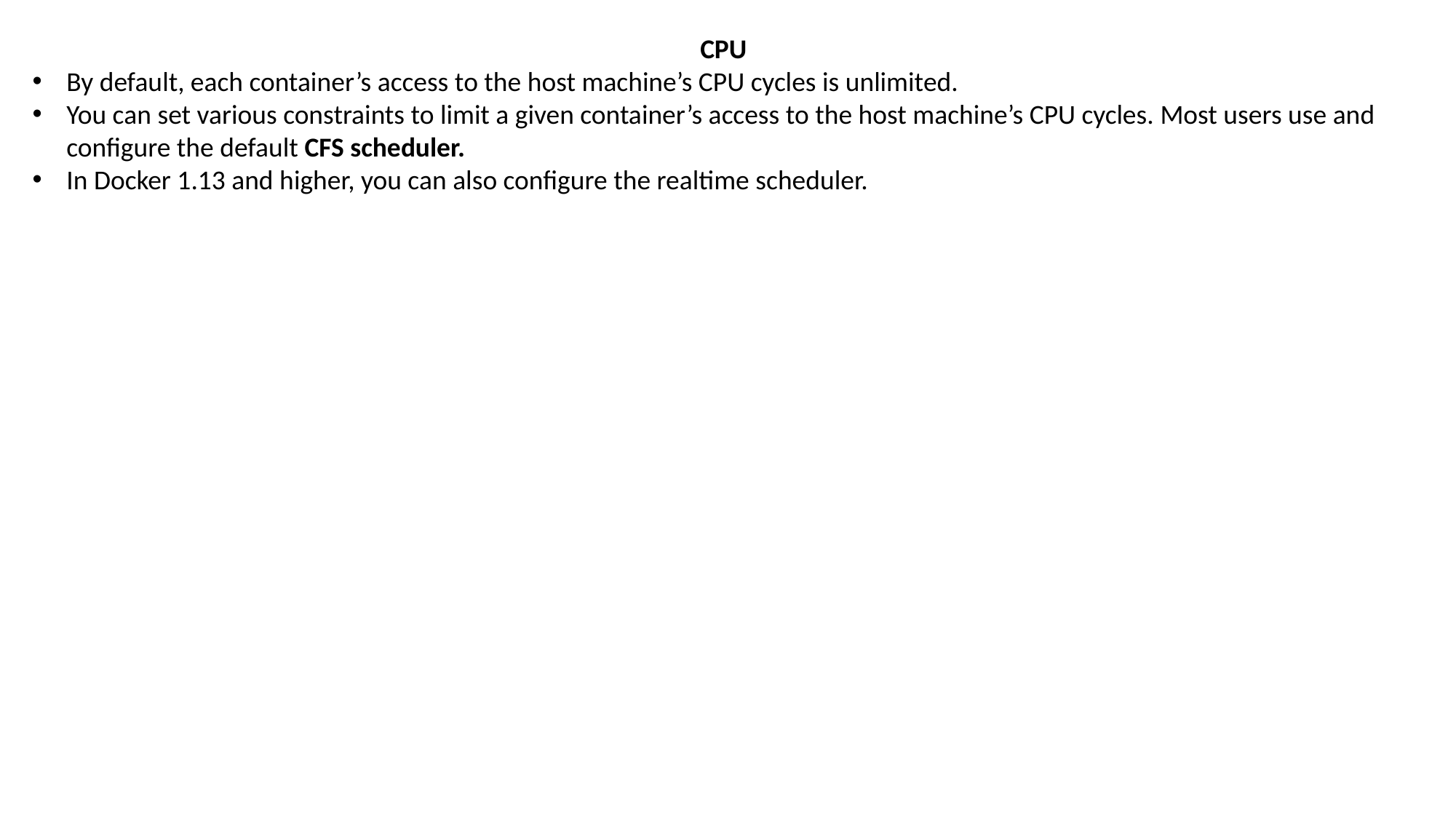

CPU
By default, each container’s access to the host machine’s CPU cycles is unlimited.
You can set various constraints to limit a given container’s access to the host machine’s CPU cycles. Most users use and configure the default CFS scheduler.
In Docker 1.13 and higher, you can also configure the realtime scheduler.